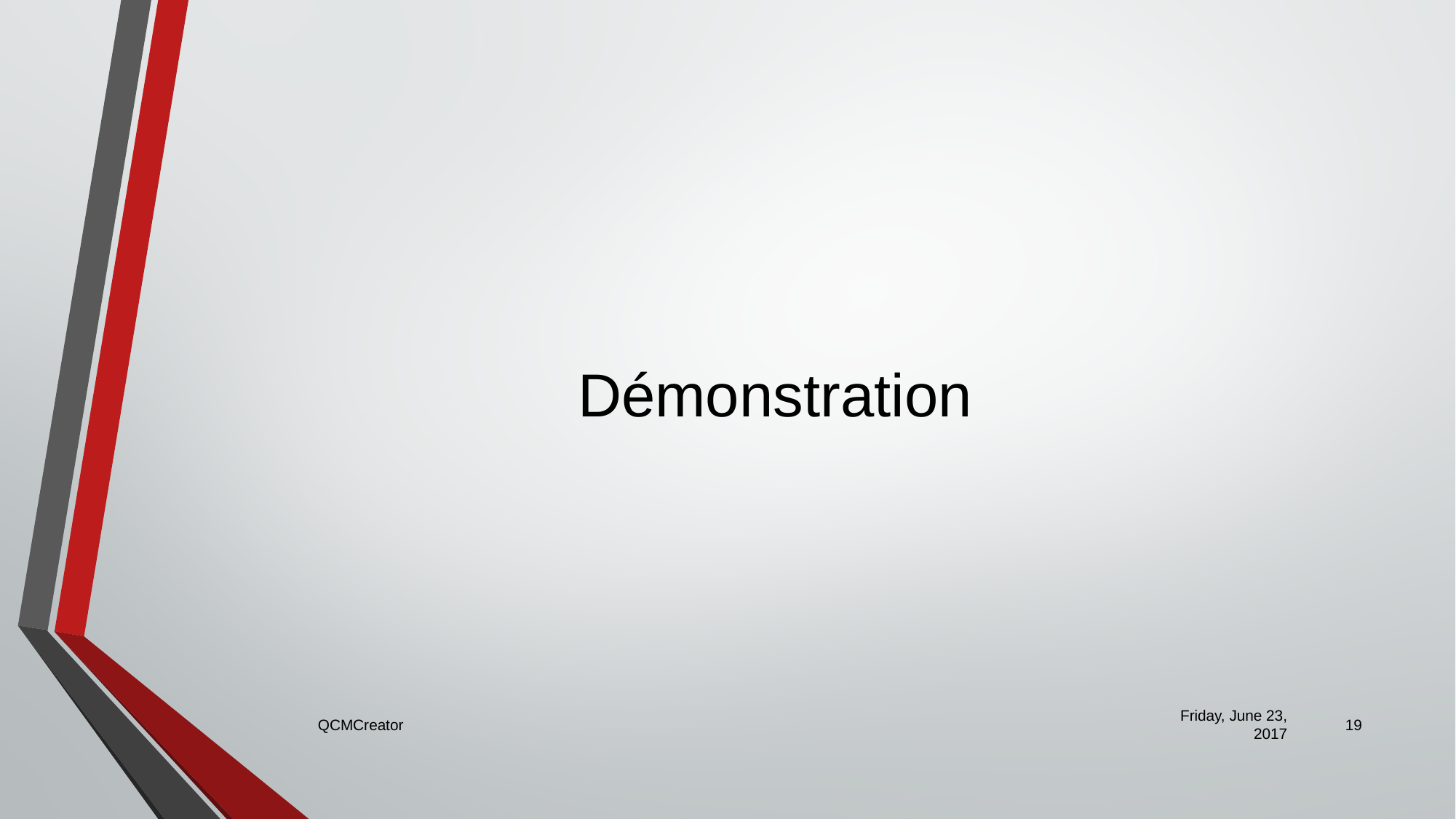

# Démonstration
QCMCreator
Friday, June 23, 2017
19